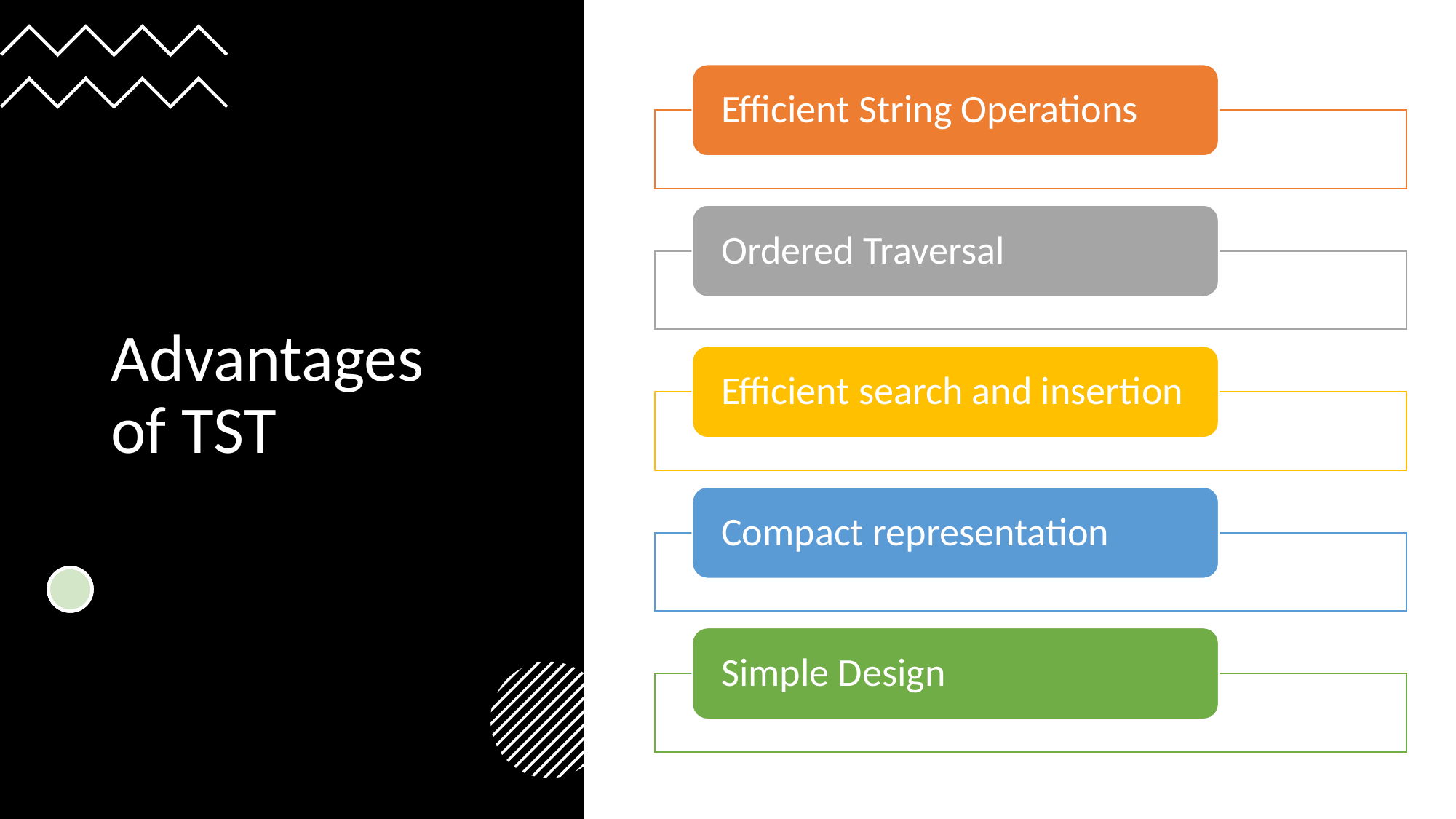

Efficient String Operations
Ordered Traversal
Efficient search and insertion
Compact representation
Simple Design
# Advantages of TST